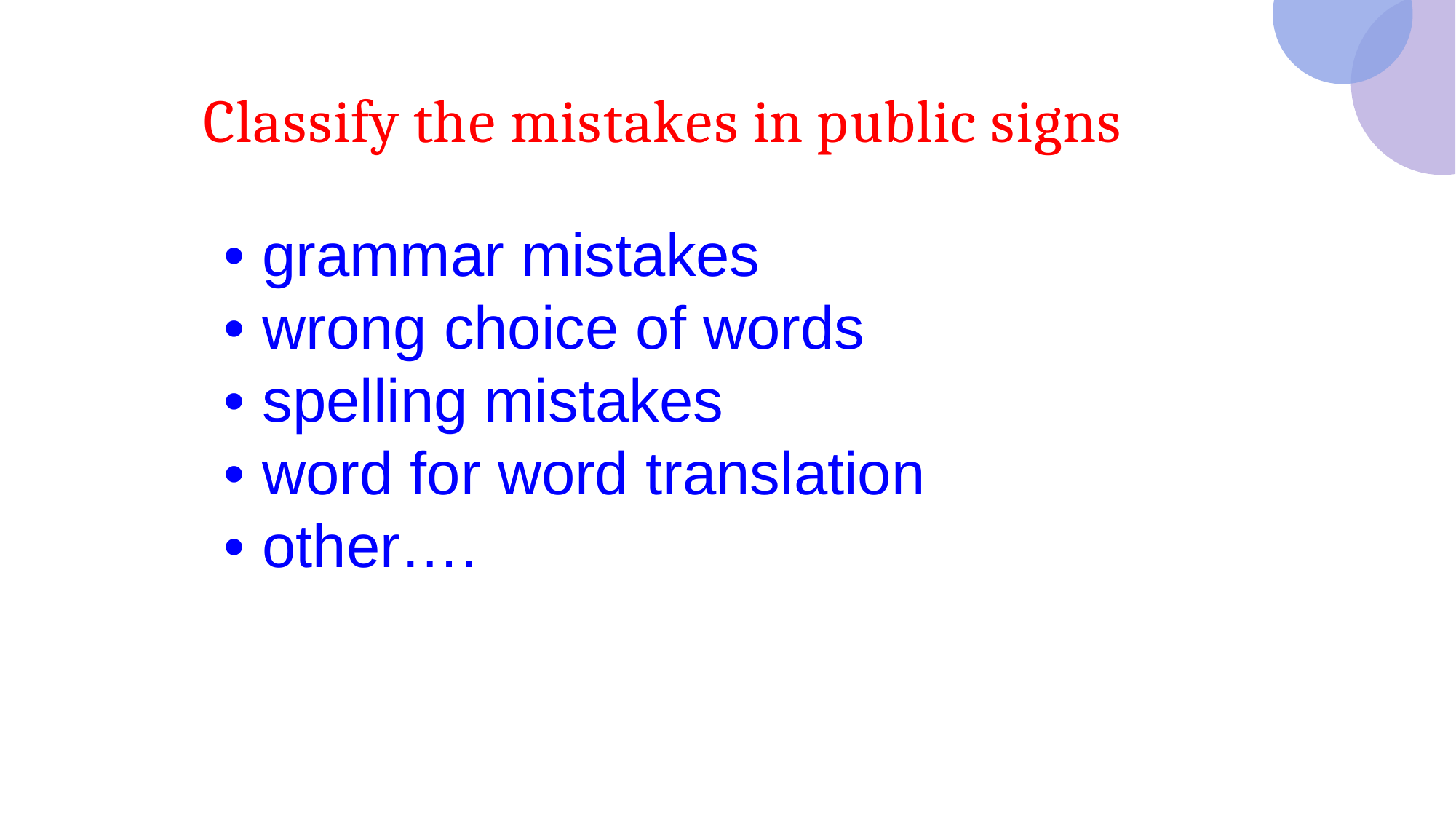

Classify the mistakes in public signs
• grammar mistakes
• wrong choice of words
• spelling mistakes
• word for word translation
• other….